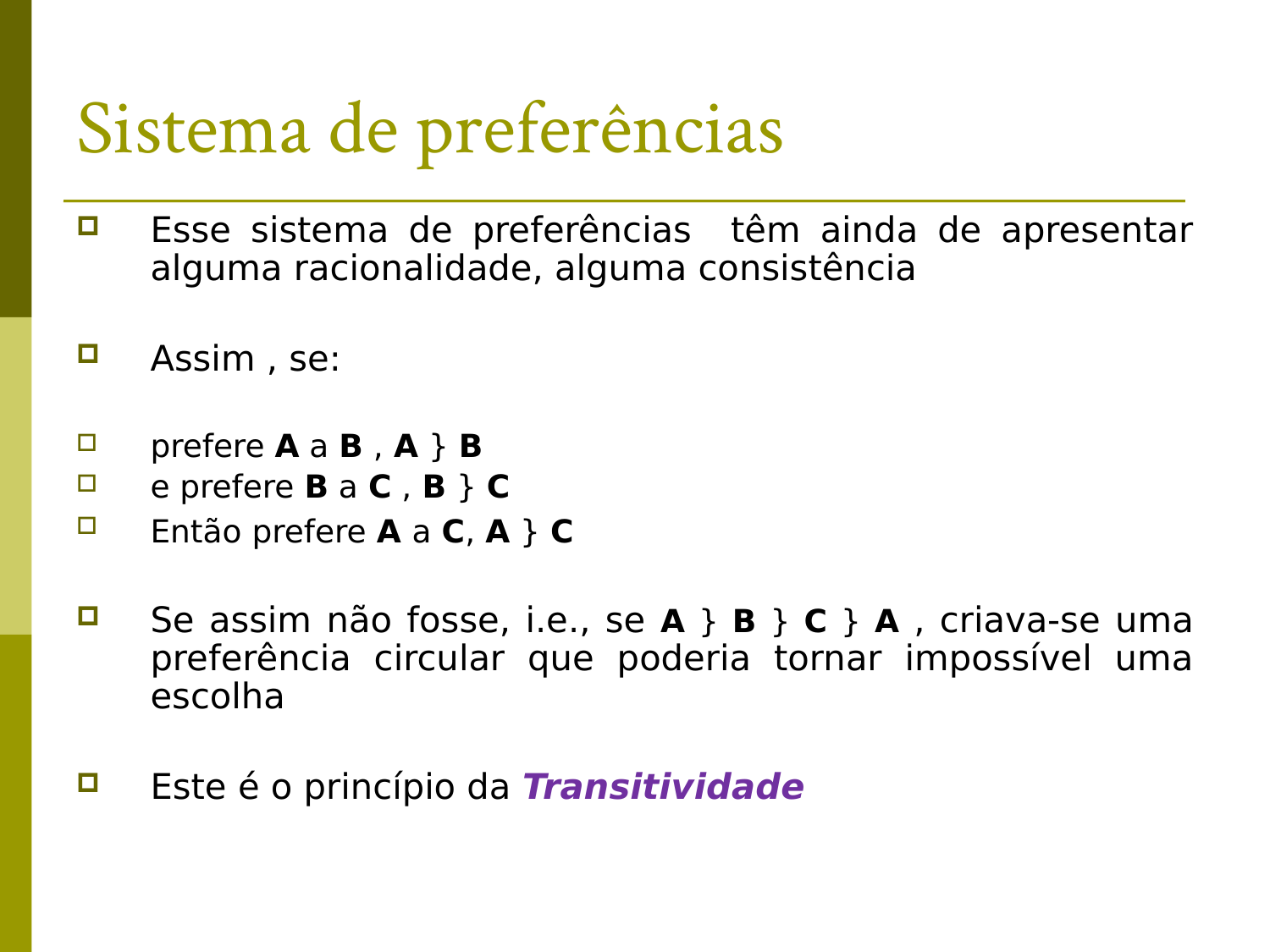

# Sistema de preferências
Esse sistema de preferências  têm ainda de apresentar alguma racionalidade, alguma consistência

Assim , se:

prefere A a B , A } B
e prefere B a C , B } C
Então prefere A a C, A } C

Se assim não fosse, i.e., se A } B } C } A , criava-se uma preferência circular que poderia tornar impossível uma escolha

Este é o princípio da Transitividade